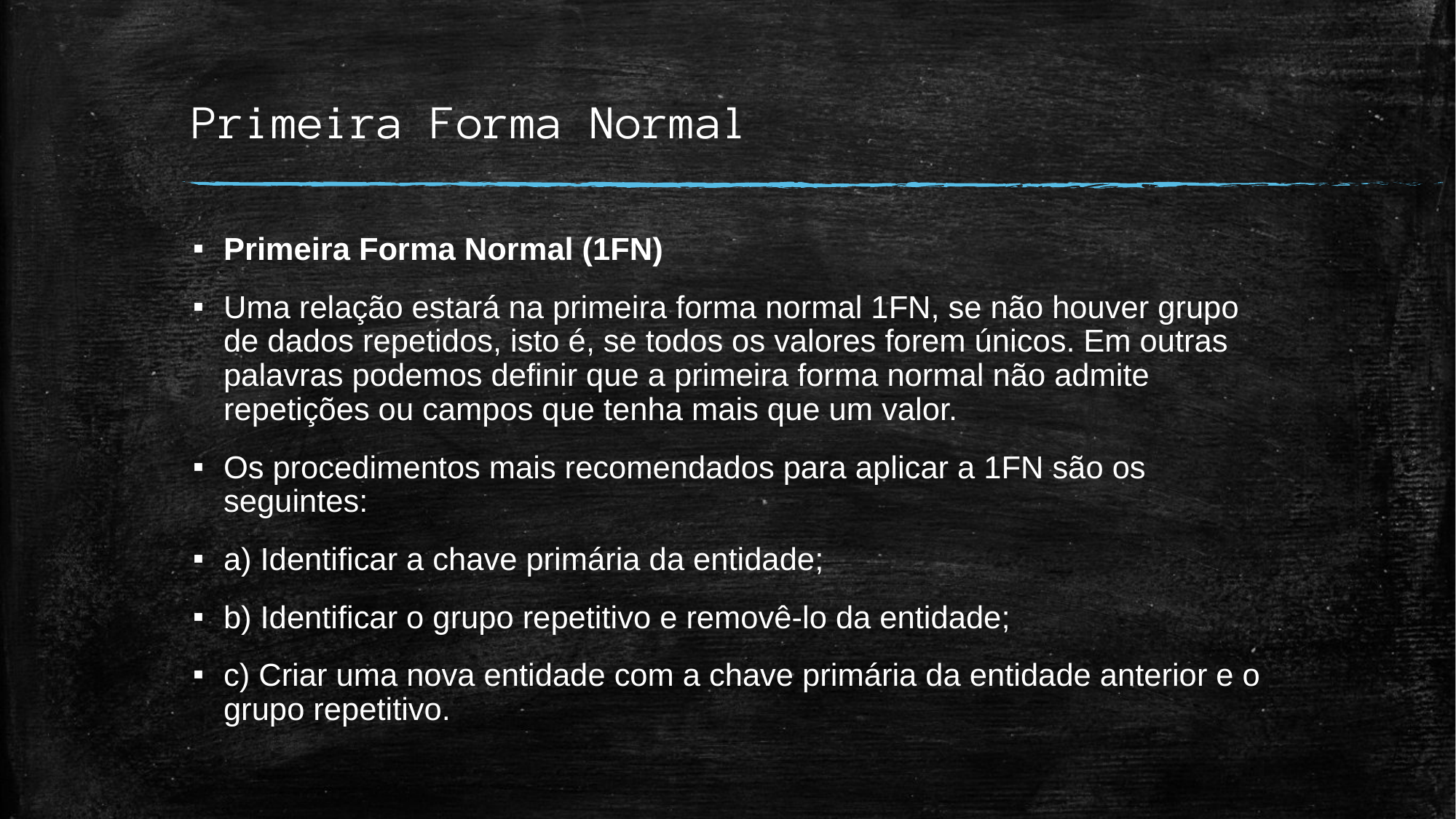

# Primeira Forma Normal
Primeira Forma Normal (1FN)
Uma relação estará na primeira forma normal 1FN, se não houver grupo de dados repetidos, isto é, se todos os valores forem únicos. Em outras palavras podemos definir que a primeira forma normal não admite repetições ou campos que tenha mais que um valor.
Os procedimentos mais recomendados para aplicar a 1FN são os seguintes:
a) Identificar a chave primária da entidade;
b) Identificar o grupo repetitivo e removê-lo da entidade;
c) Criar uma nova entidade com a chave primária da entidade anterior e o grupo repetitivo.